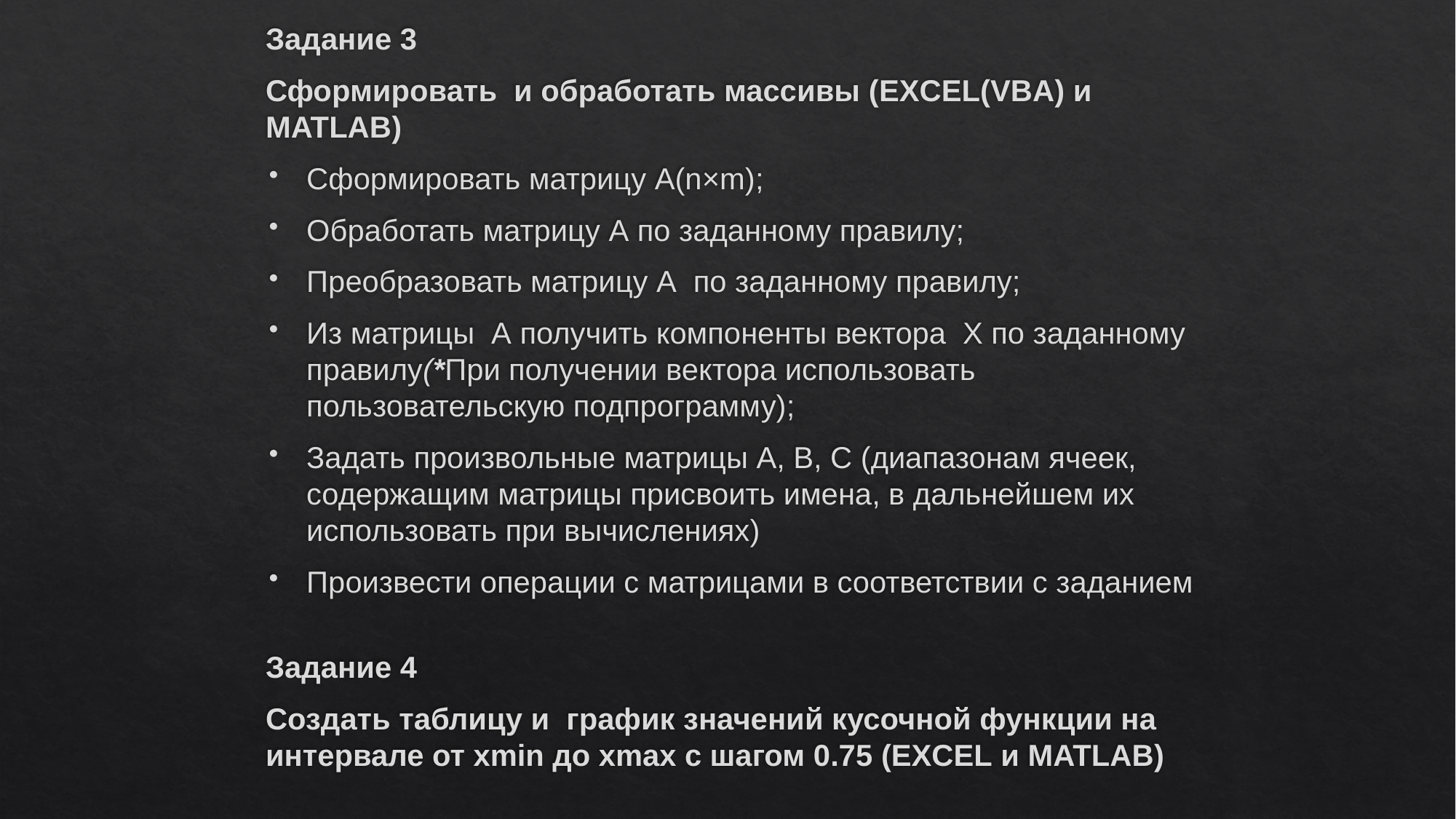

Задание 3
Сформировать  и обработать массивы (EXCEL(VBA) и MATLAB)
Сформировать матрицу A(n×m);
Обработать матрицу А по заданному правилу;
Преобразовать матрицу А  по заданному правилу;
Из матрицы  А получить компоненты вектора  X по заданному правилу(*При получении вектора использовать пользовательскую подпрограмму);
Задать произвольные матрицы А, В, С (диапазонам ячеек, содержащим матрицы присвоить имена, в дальнейшем их использовать при вычислениях)
Произвести операции с матрицами в соответствии с заданием

Задание 4
Создать таблицу и  график значений кусочной функции на интервале от xmin до xmax с шагом 0.75 (EXCEL и MATLAB)